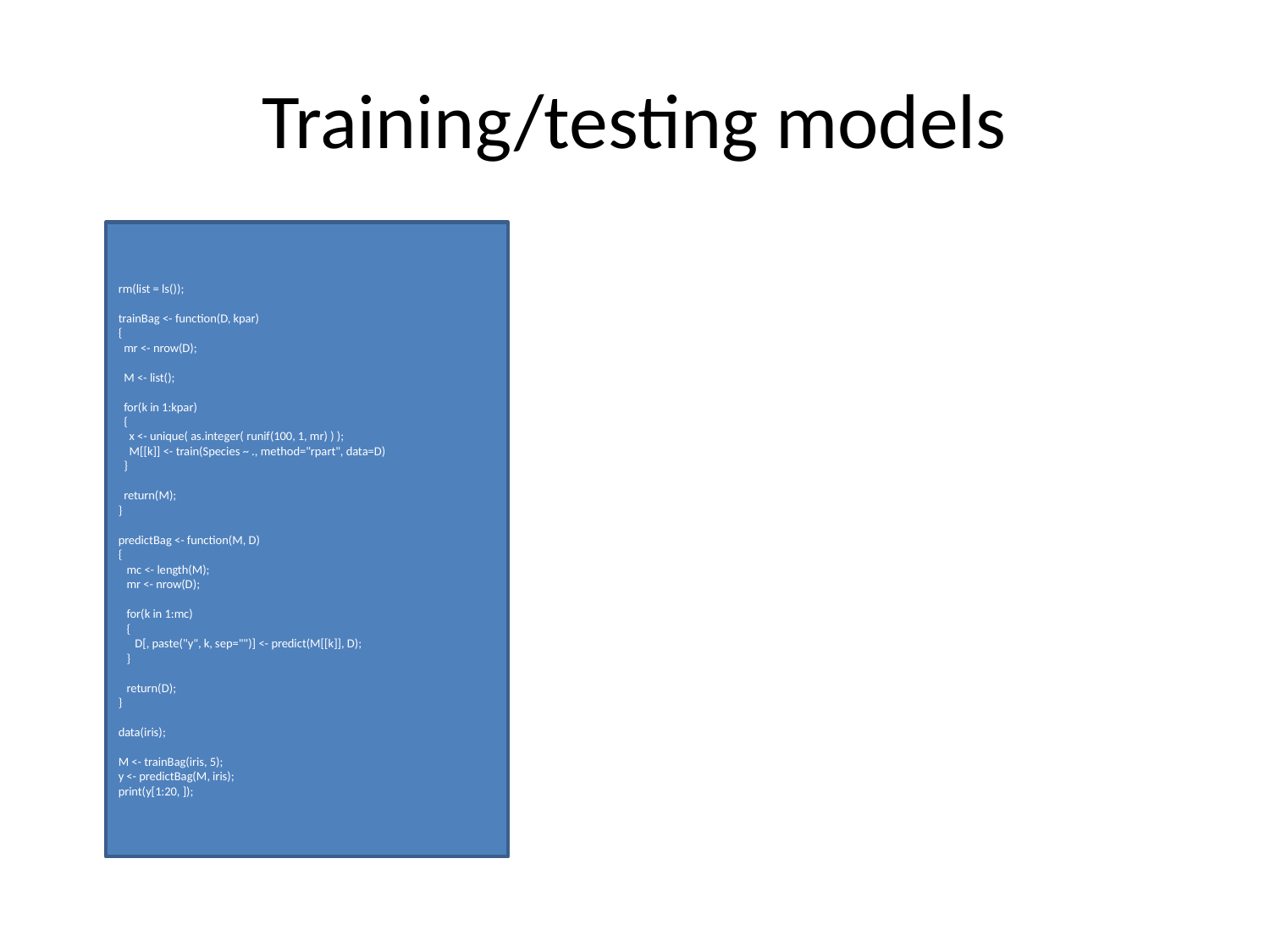

# Training/testing models
rm(list = ls());

trainBag <- function(D, kpar)
{
  mr <- nrow(D);

  M <- list();

  for(k in 1:kpar)
  {
    x <- unique( as.integer( runif(100, 1, mr) ) );
    M[[k]] <- train(Species ~ ., method="rpart", data=D)
  }

  return(M);
}

predictBag <- function(M, D)
{
   mc <- length(M);
   mr <- nrow(D);

   for(k in 1:mc)
   {
      D[, paste("y", k, sep="")] <- predict(M[[k]], D);
   }

   return(D);
}

data(iris);

M <- trainBag(iris, 5);
y <- predictBag(M, iris);
print(y[1:20, ]);